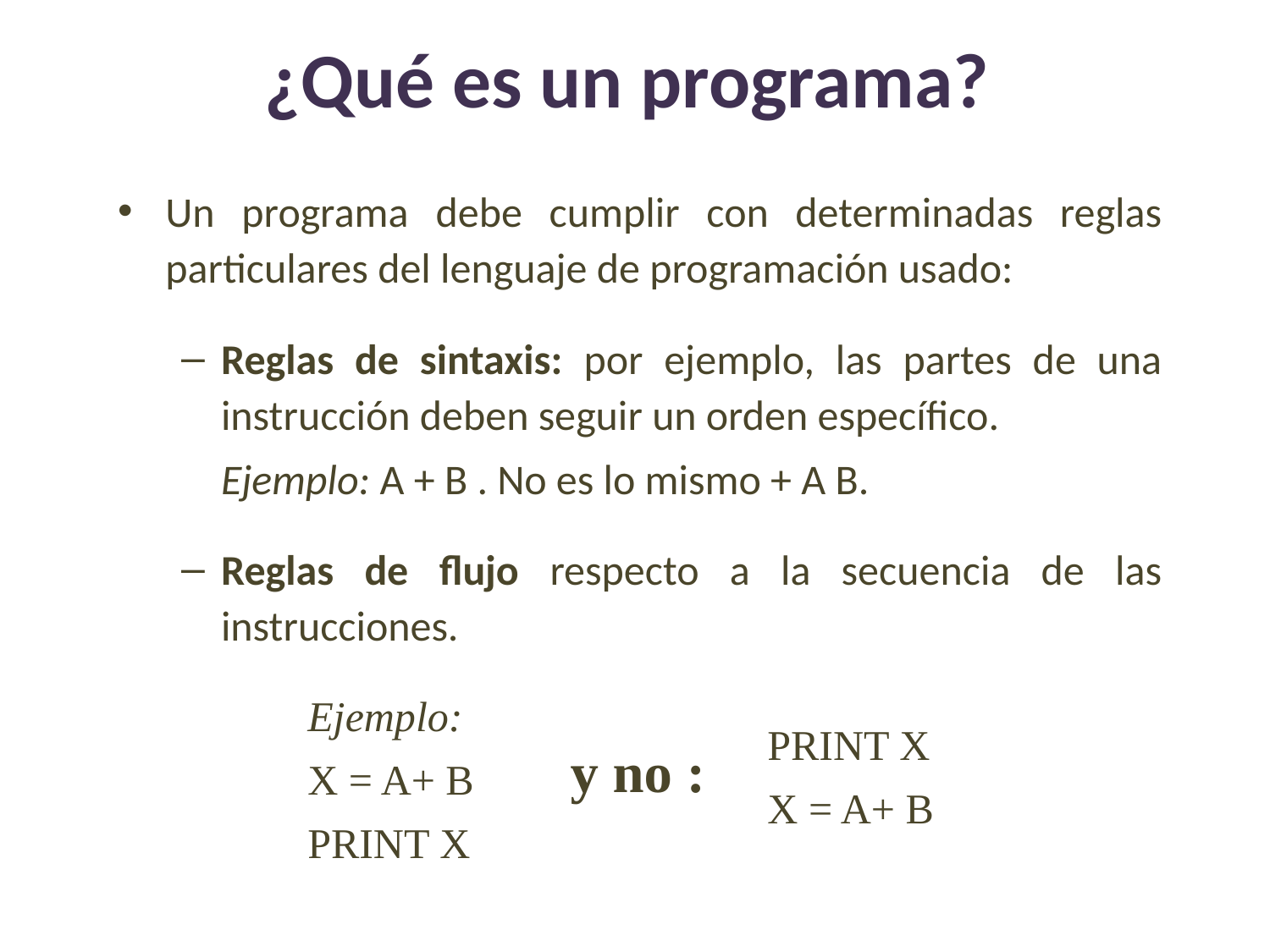

# ¿Qué es un programa?
Un programa debe cumplir con determinadas reglas particulares del lenguaje de programación usado:

Reglas de sintaxis: por ejemplo, las partes de una instrucción deben seguir un orden específico.
	Ejemplo: A + B . No es lo mismo + A B.

Reglas de flujo respecto a la secuencia de las instrucciones.
Ejemplo:
X = A+ B
PRINT X
PRINT X
X = A+ B
y no :